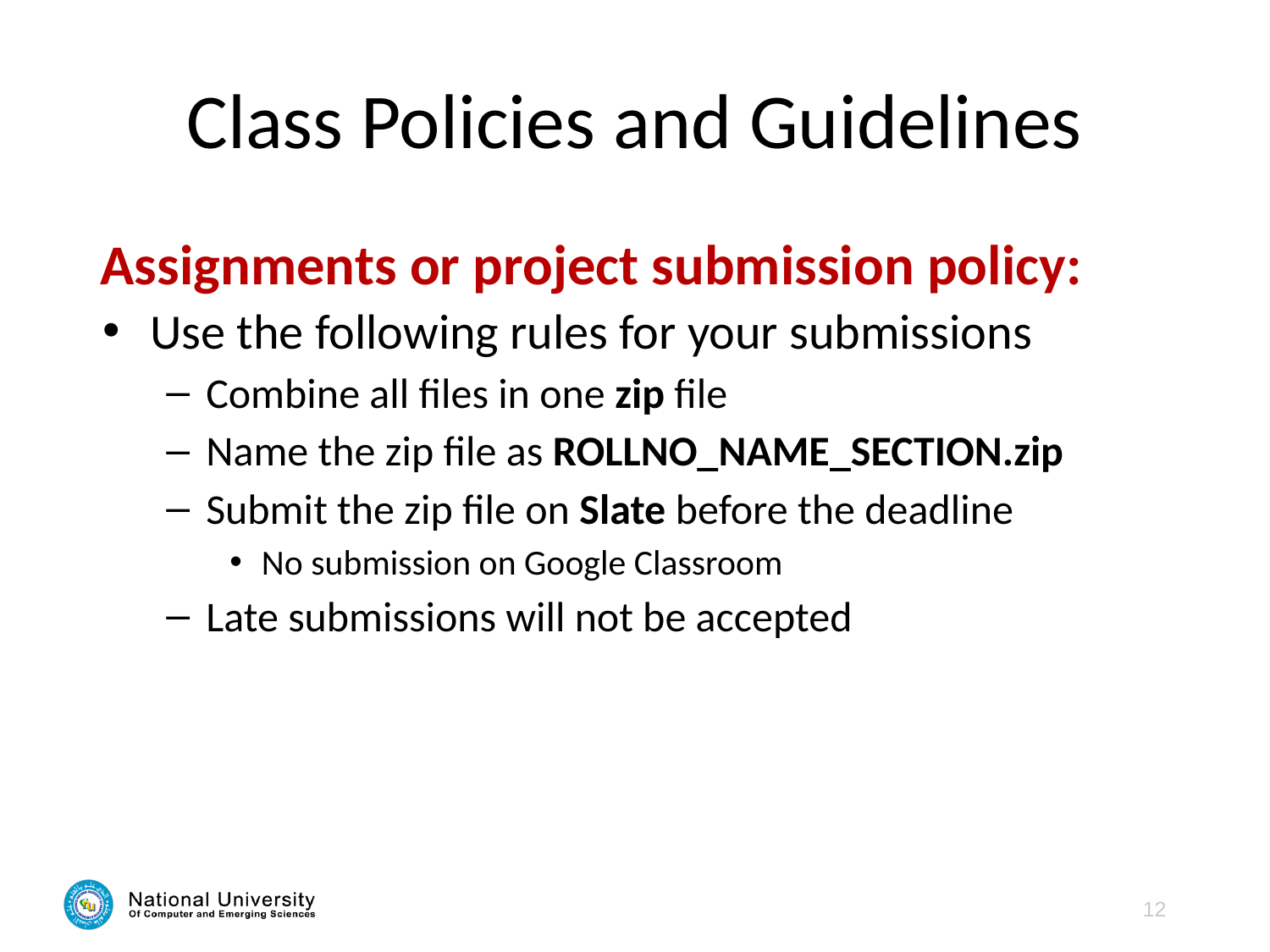

# Class Policies and Guidelines
Assignments or project submission policy:
Use the following rules for your submissions
Combine all files in one zip file
Name the zip file as ROLLNO_NAME_SECTION.zip
Submit the zip file on Slate before the deadline
No submission on Google Classroom
Late submissions will not be accepted

12